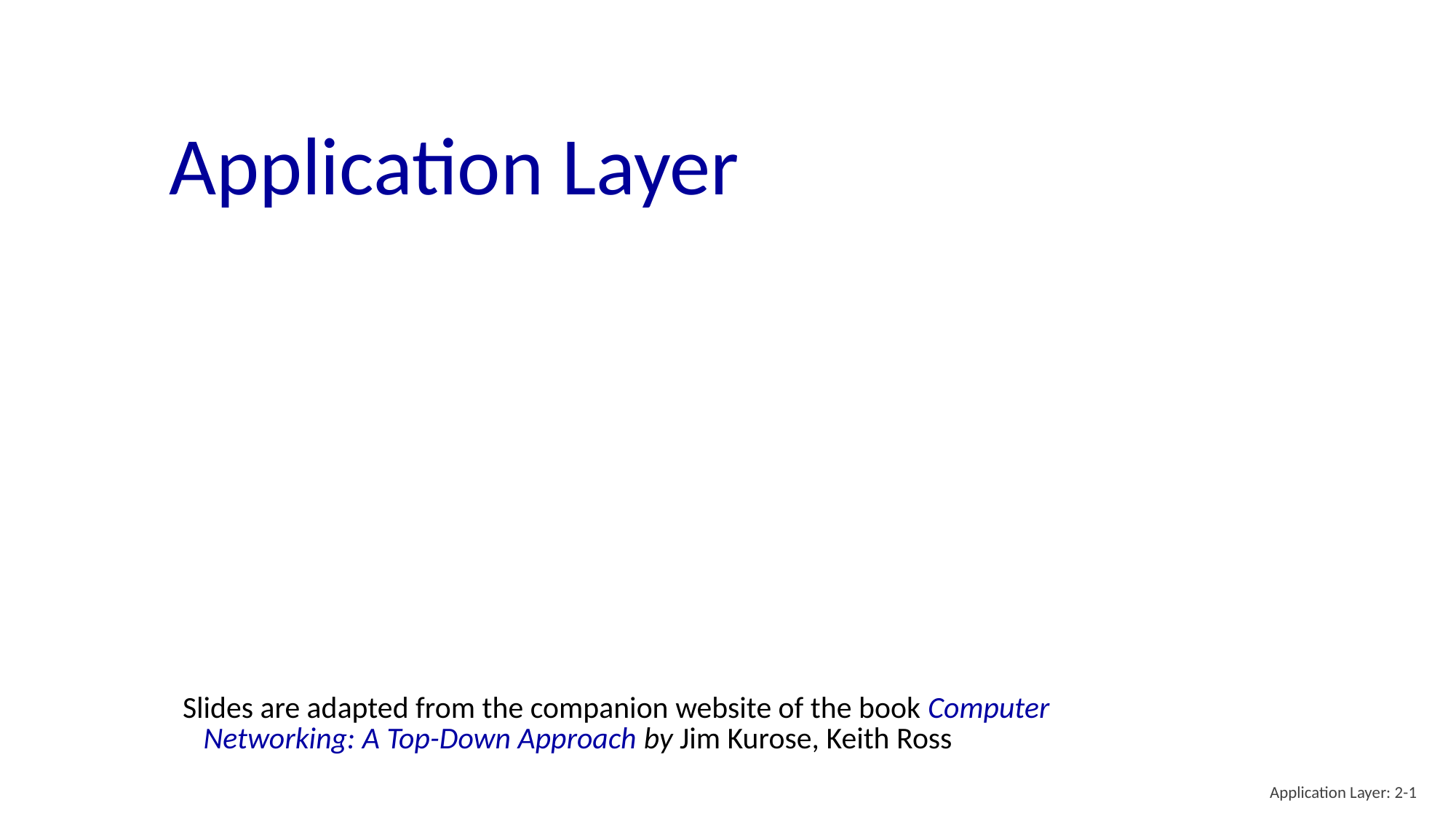

Application Layer
Slides are adapted from the companion website of the book Computer Networking: A Top-Down Approach by Jim Kurose, Keith Ross
Application Layer: 2-1